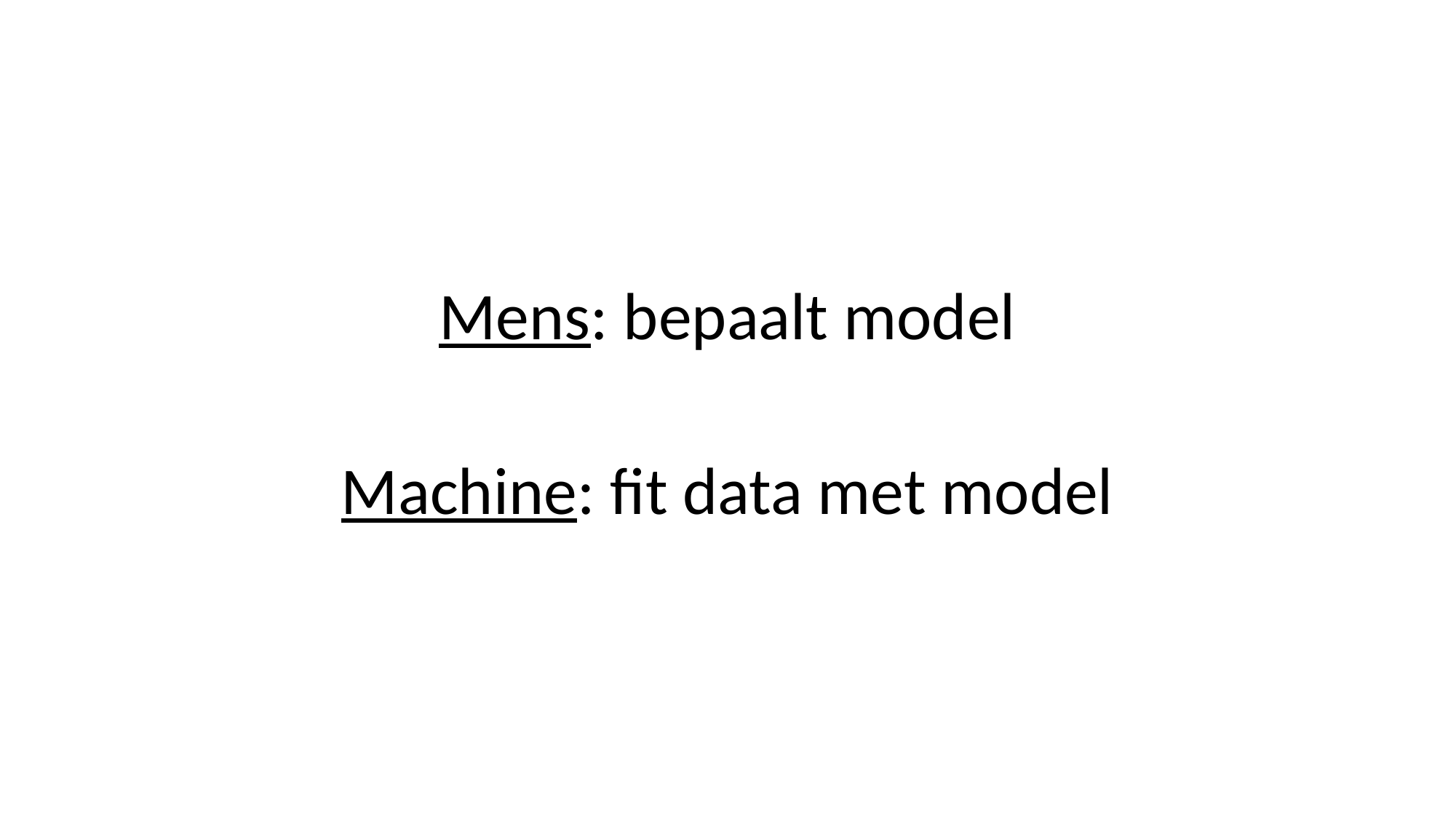

Mens: bepaalt model

Machine: fit data met model